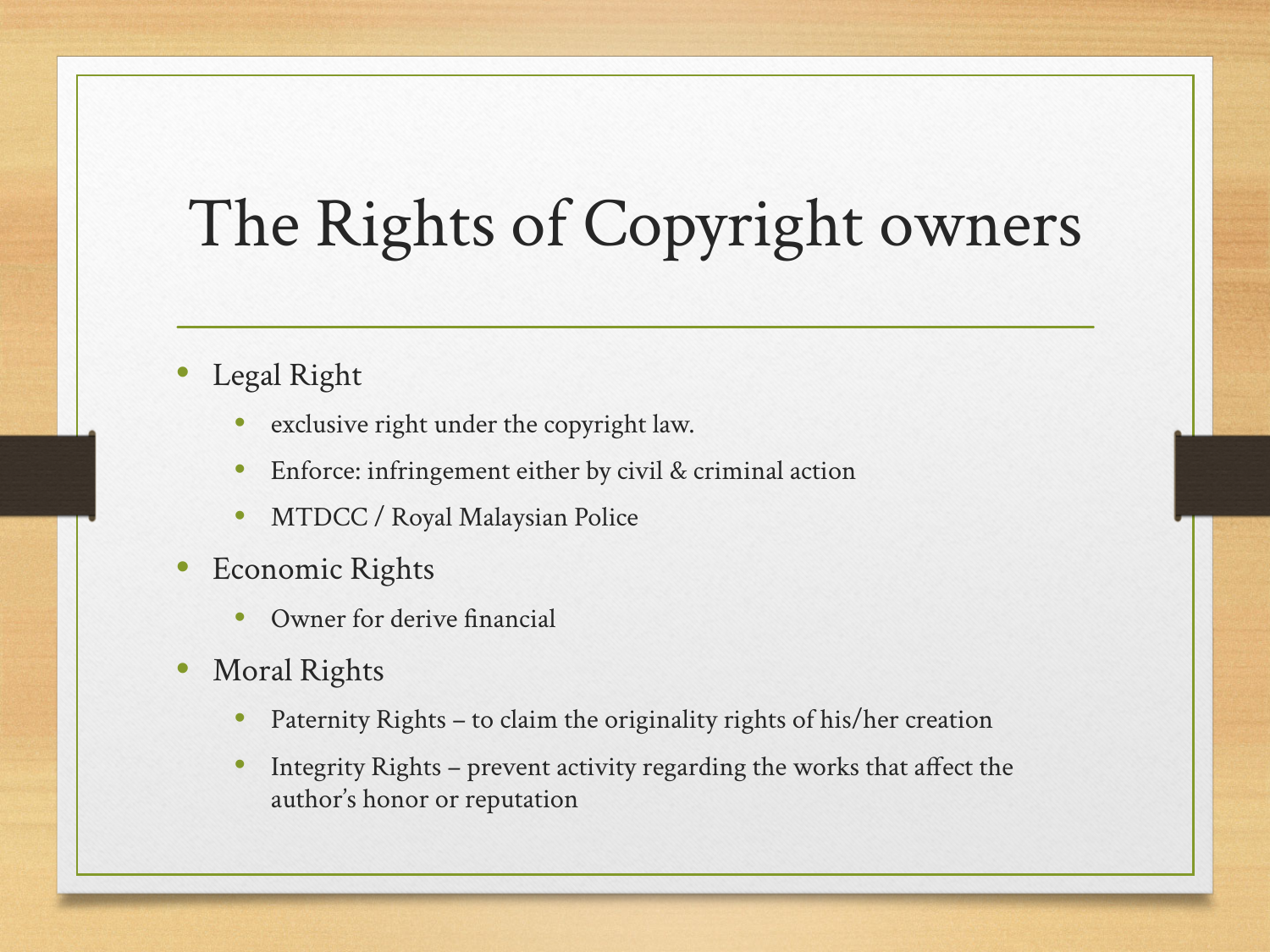

# The Rights of Copyright owners
Legal Right
exclusive right under the copyright law.
Enforce: infringement either by civil & criminal action
MTDCC / Royal Malaysian Police
Economic Rights
Owner for derive financial
Moral Rights
Paternity Rights – to claim the originality rights of his/her creation
Integrity Rights – prevent activity regarding the works that affect the author’s honor or reputation